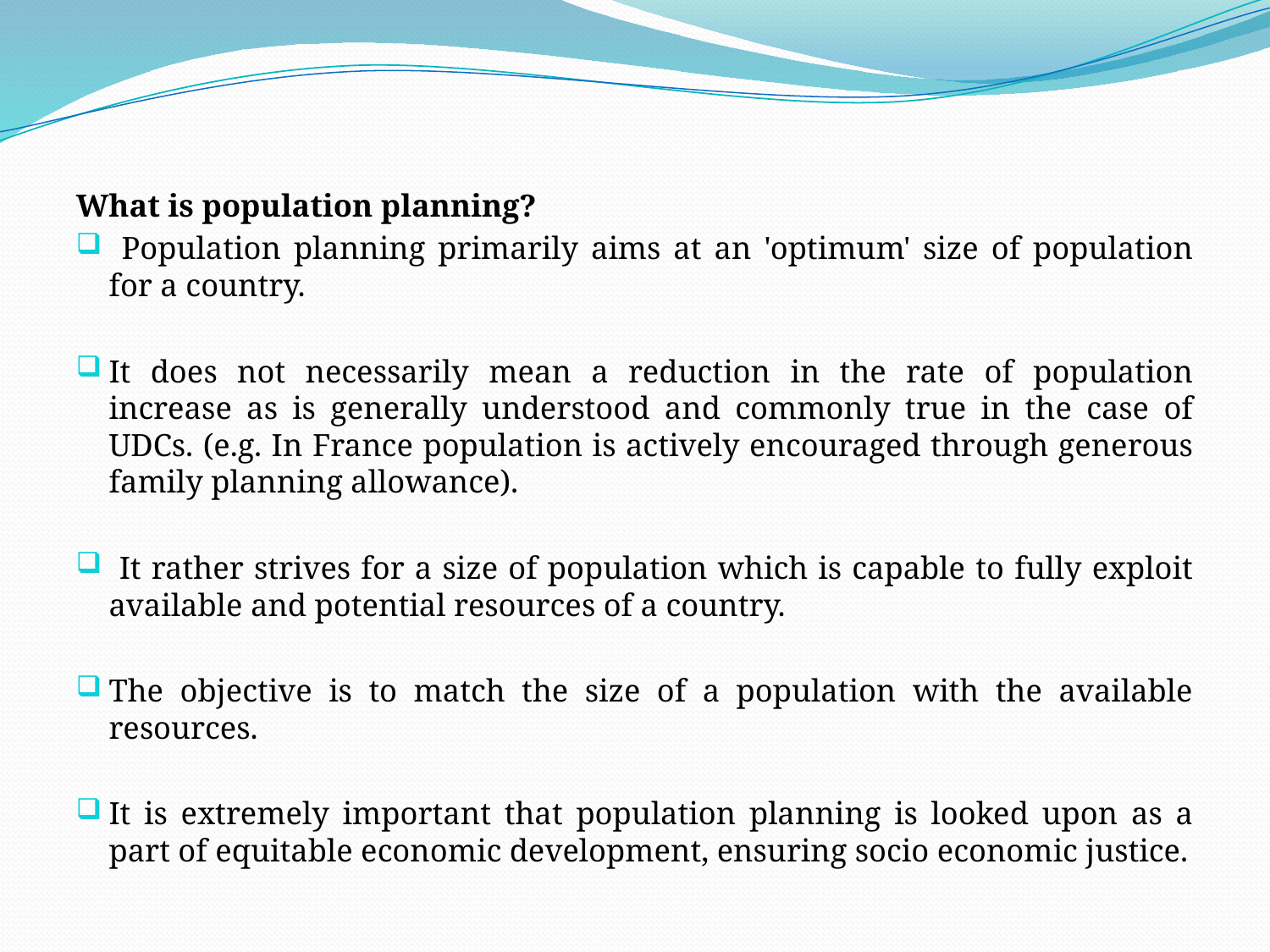

What is population planning?
 Population planning primarily aims at an 'optimum' size of population for a country.

It does not necessarily mean a reduction in the rate of population increase as is generally understood and commonly true in the case of UDCs. (e.g. In France population is actively encouraged through generous family planning allowance).

 It rather strives for a size of population which is capable to fully exploit available and potential resources of a country.

The objective is to match the size of a population with the available resources.

It is extremely important that population planning is looked upon as a part of equitable economic development, ensuring socio economic justice.